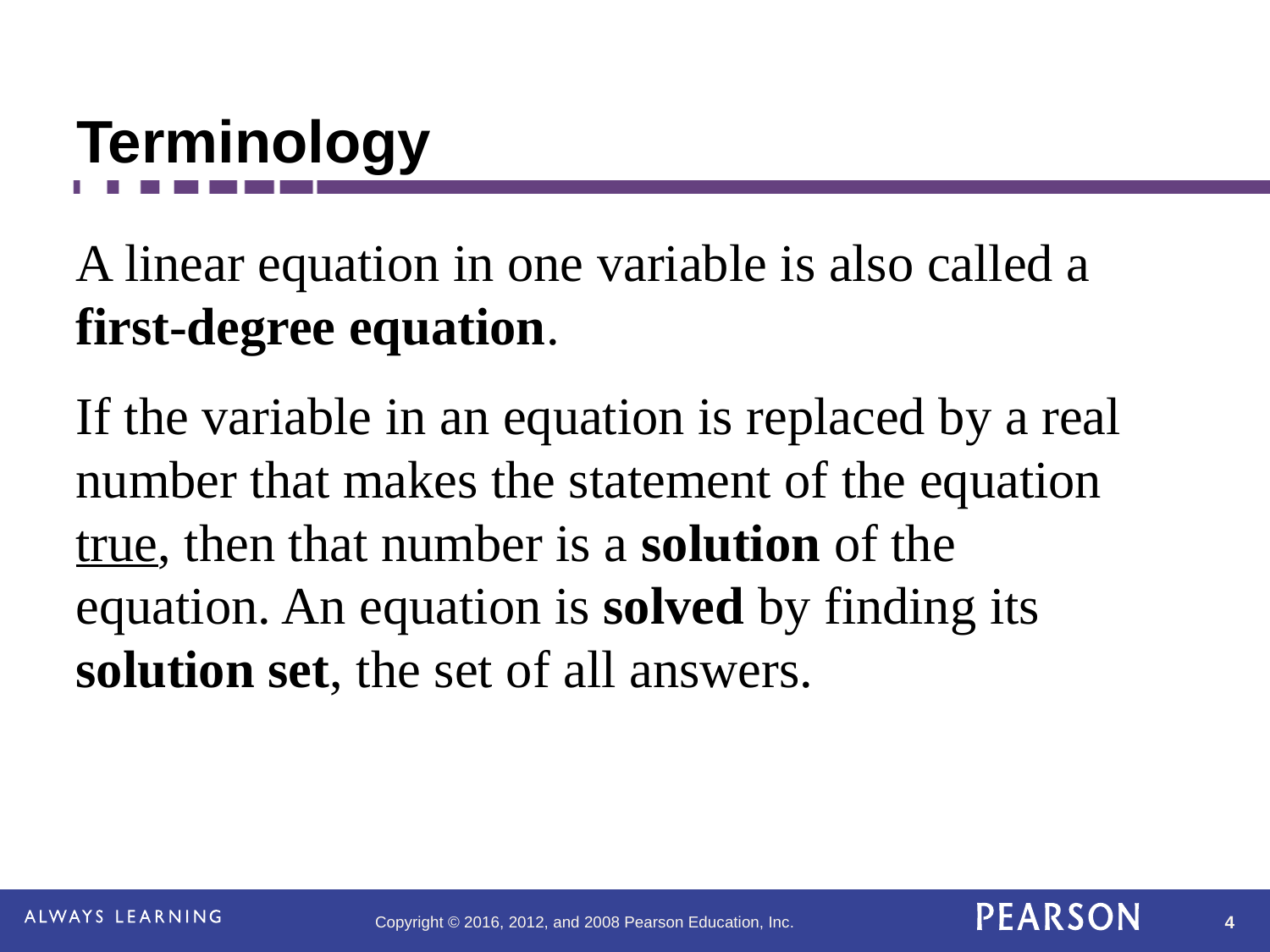

# Terminology
A linear equation in one variable is also called a first-degree equation.
If the variable in an equation is replaced by a real number that makes the statement of the equation true, then that number is a solution of the equation. An equation is solved by finding its solution set, the set of all answers.